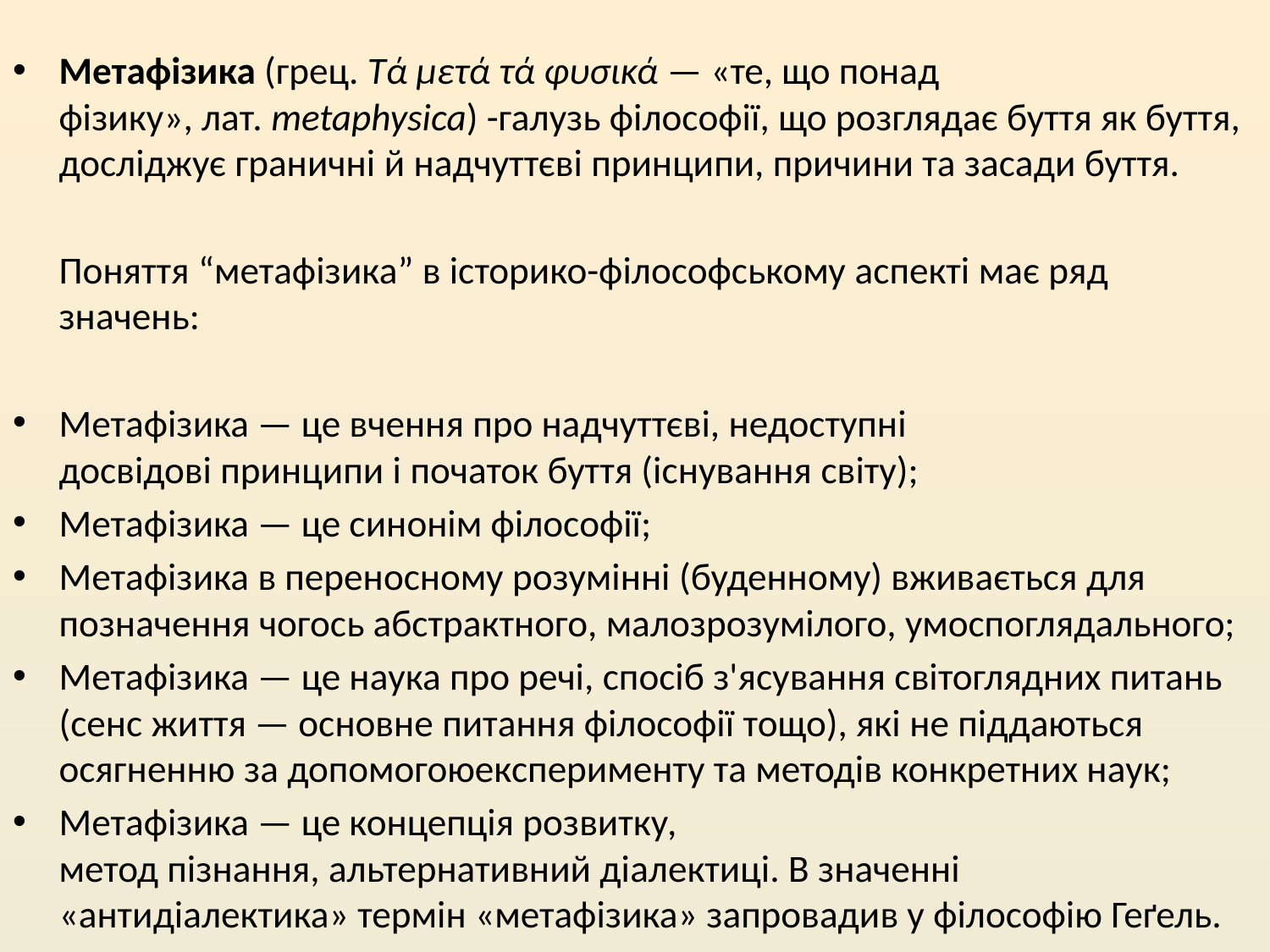

Метафізика (грец. Τά μετά τά φυσικά — «те, що понад фізику», лат. metaphysica) -галузь філософії, що розглядає буття як буття, досліджує граничні й надчуттєві принципи, причини та засади буття.

	Поняття “метафізика” в історико-філософському аспекті має ряд значень:

Метафізика — це вчення про надчуттєві, недоступні досвідові принципи і початок буття (існування світу);
Метафізика — це синонім філософії;
Метафізика в переносному розумінні (буденному) вживається для позначення чогось абстрактного, малозрозумілого, умоспоглядального;
Метафізика — це наука про речі, спосіб з'ясування світоглядних питань (сенс життя — основне питання філософії тощо), які не піддаються осягненню за допомогоюексперименту та методів конкретних наук;
Метафізика — це концепція розвитку, метод пізнання, альтернативний діалектиці. В значенні «антидіалектика» термін «метафізика» запровадив у філософію Геґель.